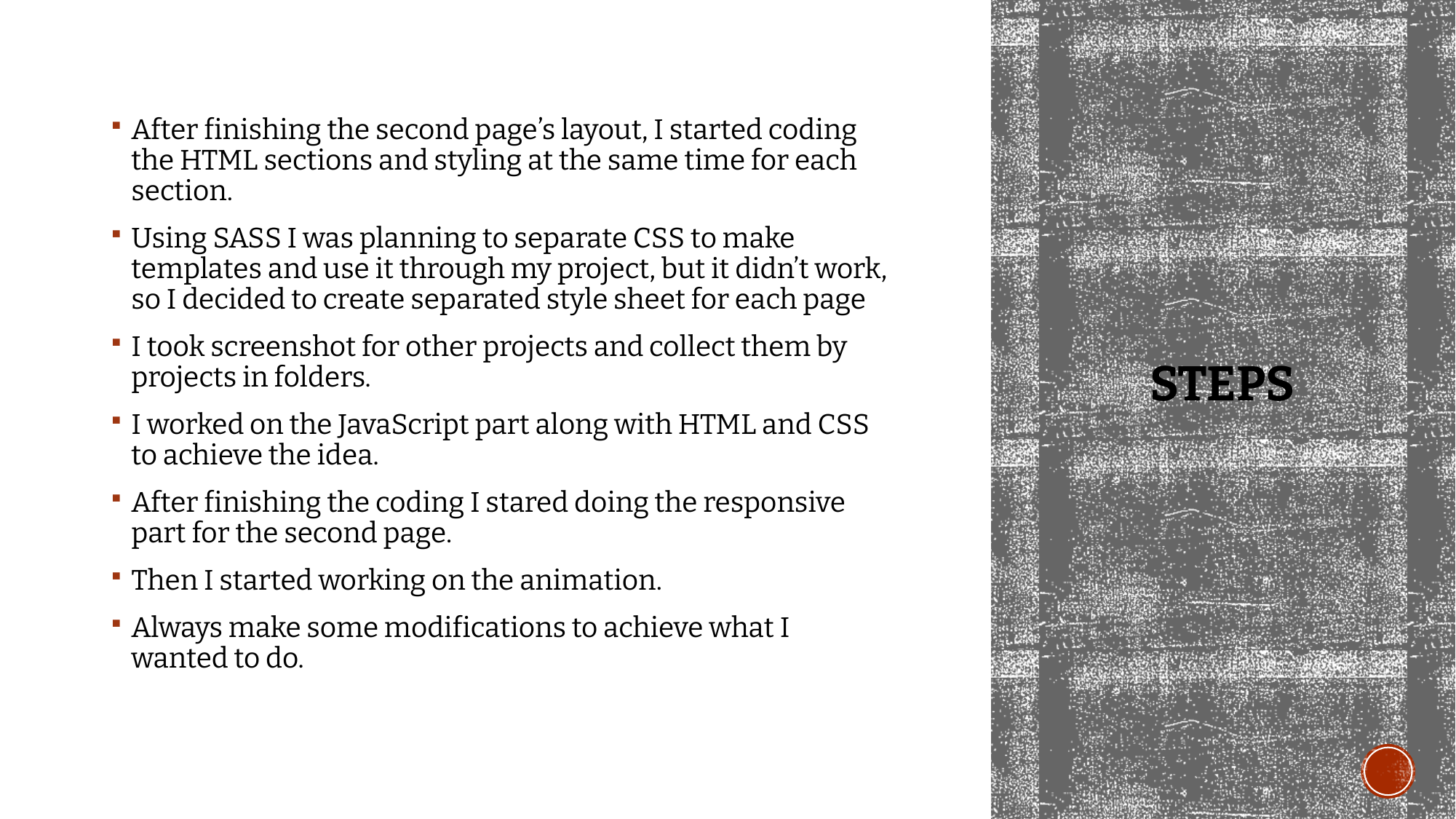

After finishing the second page’s layout, I started coding the HTML sections and styling at the same time for each section.
Using SASS I was planning to separate CSS to make templates and use it through my project, but it didn’t work, so I decided to create separated style sheet for each page
I took screenshot for other projects and collect them by projects in folders.
I worked on the JavaScript part along with HTML and CSS to achieve the idea.
After finishing the coding I stared doing the responsive part for the second page.
Then I started working on the animation.
Always make some modifications to achieve what I wanted to do.
# Steps